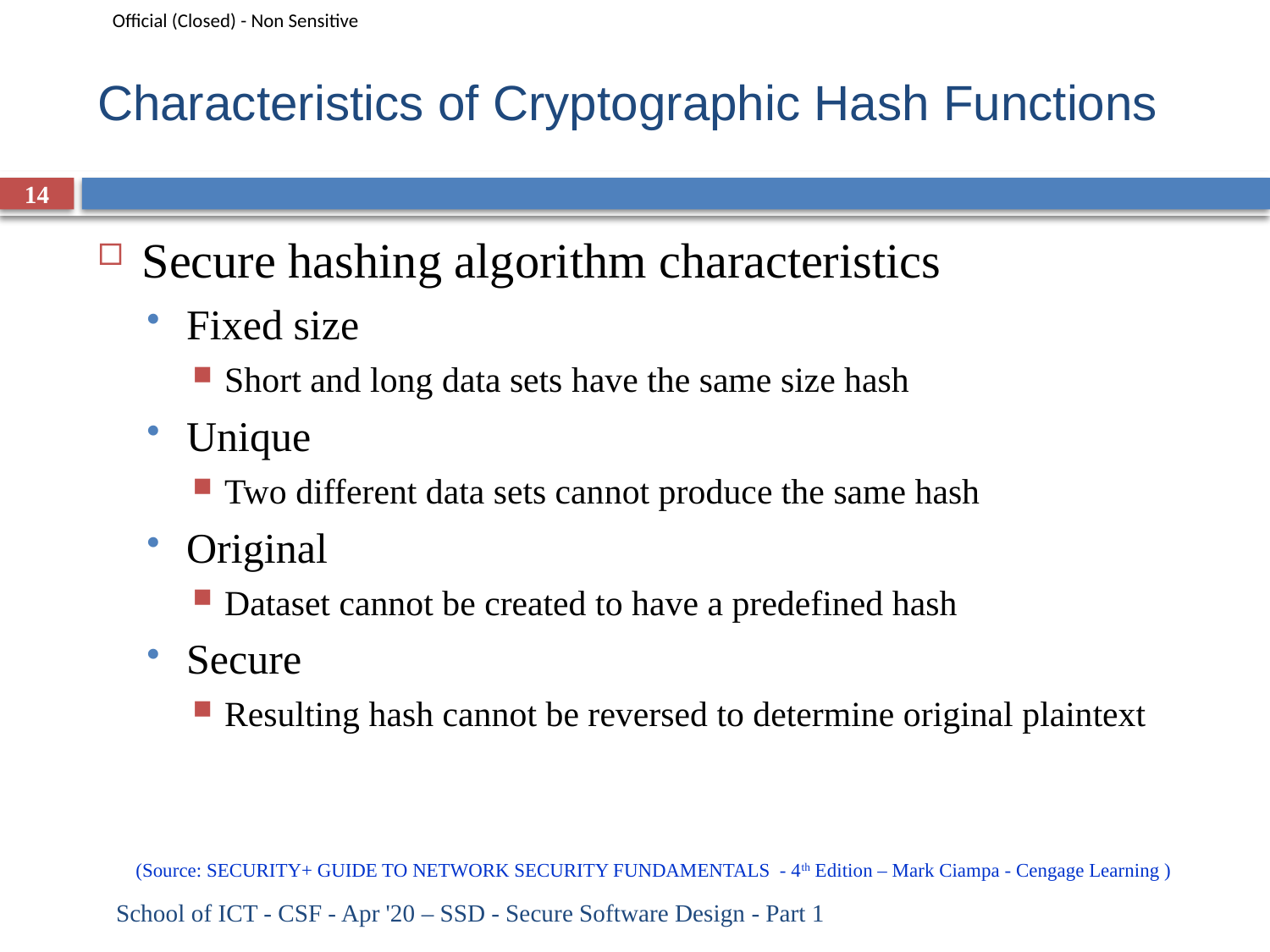

# Characteristics of Cryptographic Hash Functions
14
Secure hashing algorithm characteristics
Fixed size
Short and long data sets have the same size hash
Unique
Two different data sets cannot produce the same hash
Original
Dataset cannot be created to have a predefined hash
Secure
Resulting hash cannot be reversed to determine original plaintext

(Source: SECURITY+ GUIDE TO NETWORK SECURITY FUNDAMENTALS  - 4th Edition – Mark Ciampa - Cengage Learning )
School of ICT - CSF - Apr '20 – SSD - Secure Software Design - Part 1